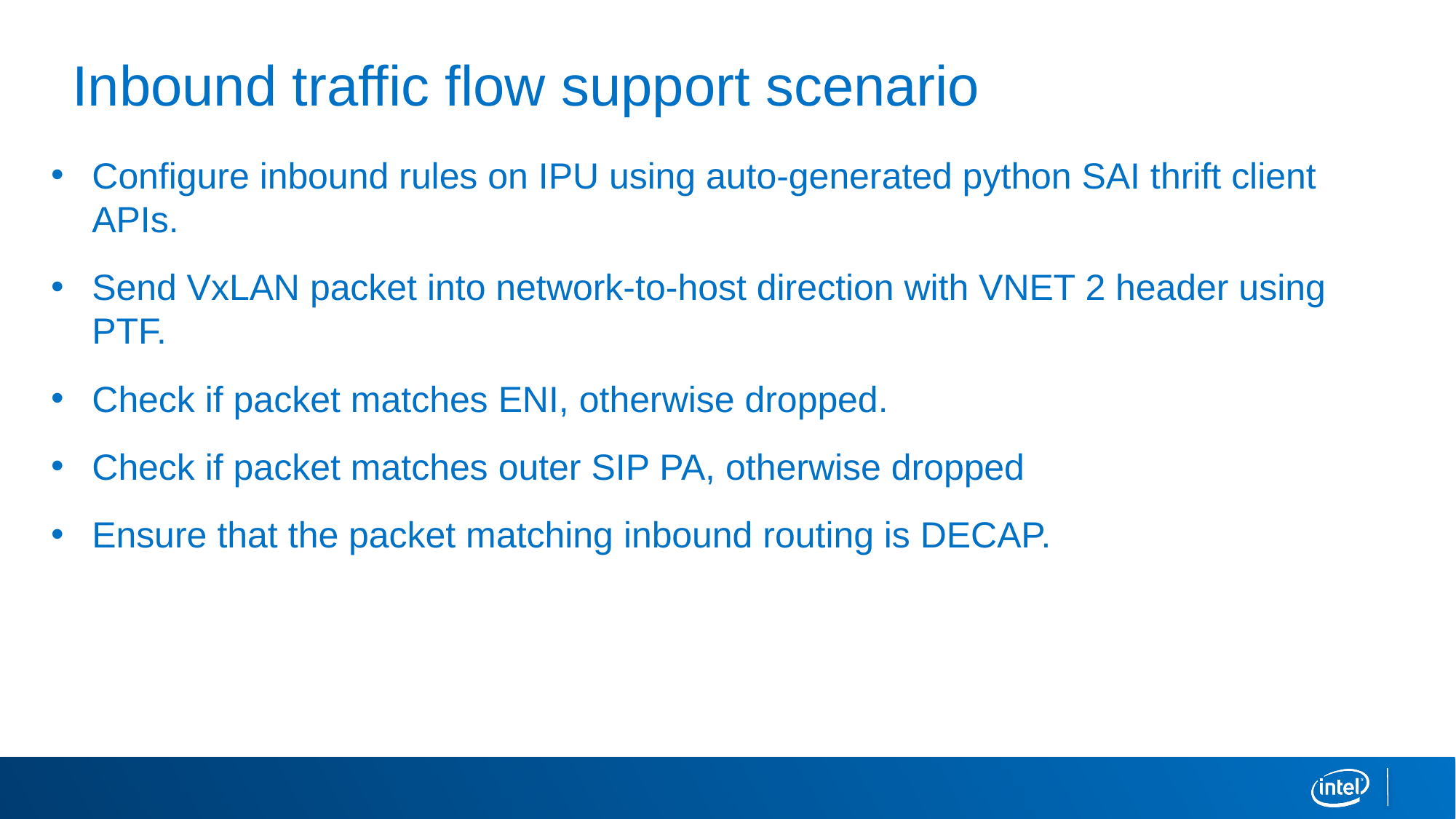

# Inbound traffic flow support scenario
Configure inbound rules on IPU using auto-generated python SAI thrift client APIs.
Send VxLAN packet into network-to-host direction with VNET 2 header using PTF.
Check if packet matches ENI, otherwise dropped.
Check if packet matches outer SIP PA, otherwise dropped
Ensure that the packet matching inbound routing is DECAP.